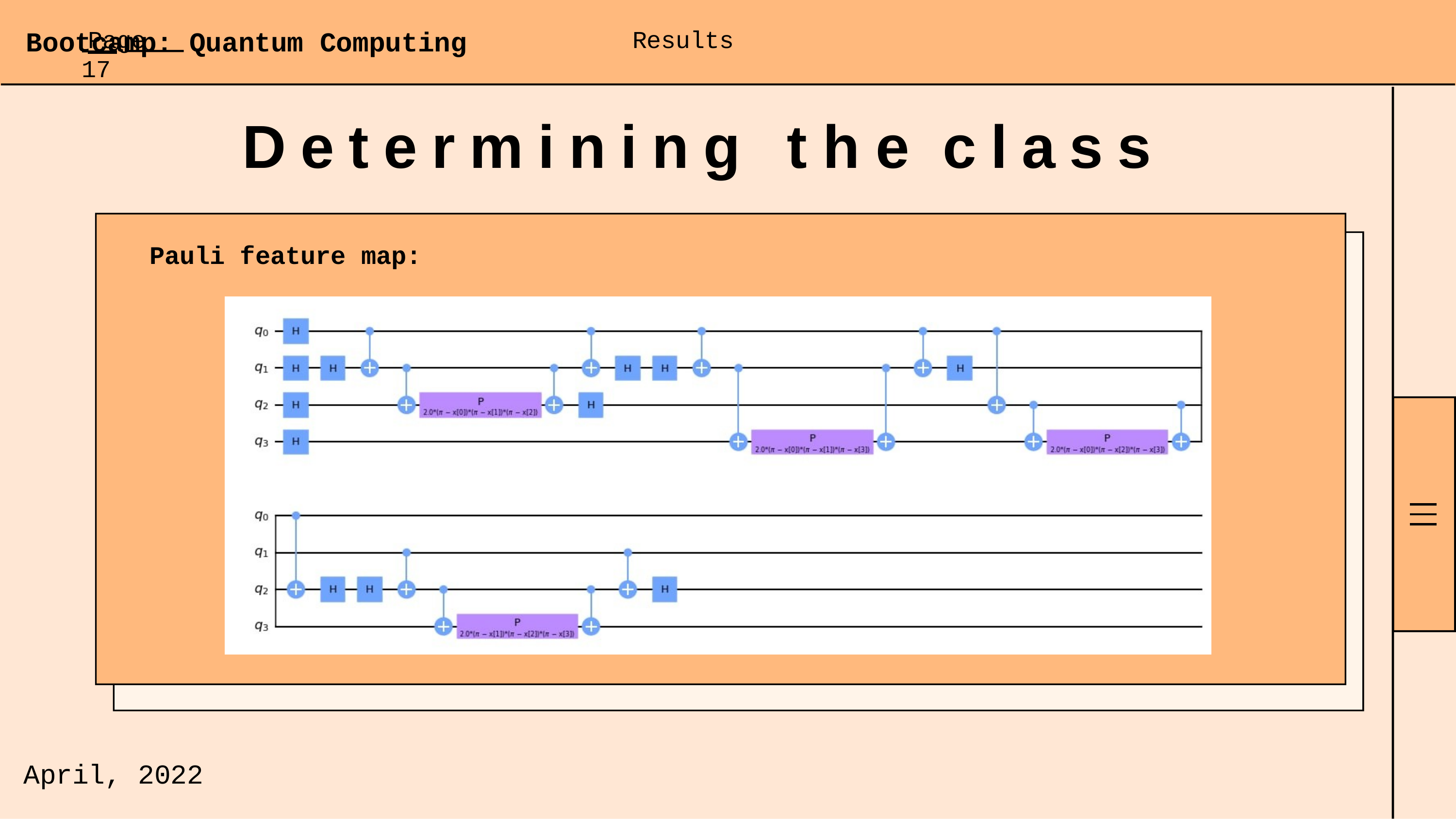

Page 17
Results
# Bootcamp: Quantum Computing
Determining the class

Pauli feature map:
April,
2022